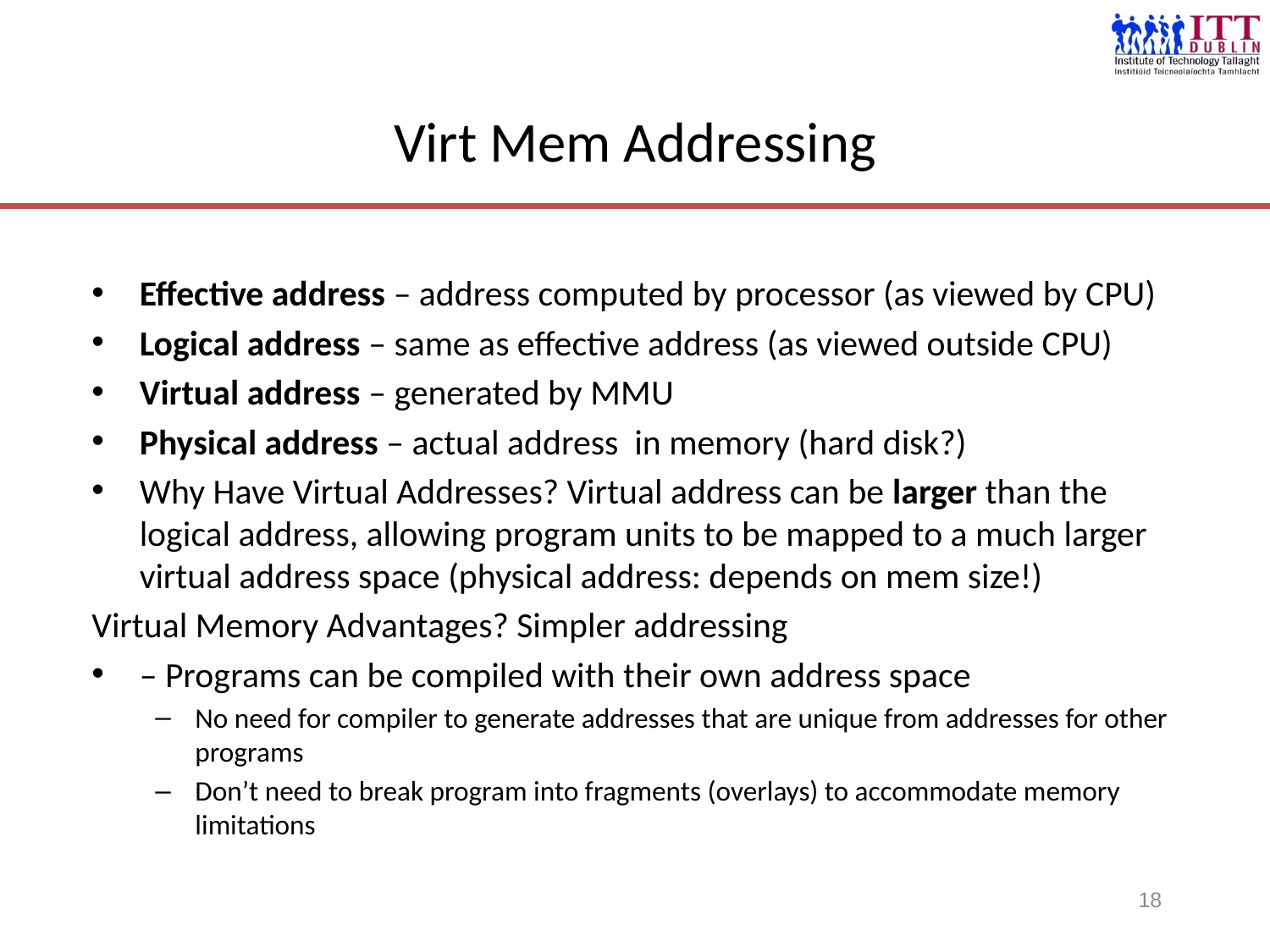

# Virt Mem Addressing
Effective address – address computed by processor (as viewed by CPU)
Logical address – same as effective address (as viewed outside CPU)
Virtual address – generated by MMU
Physical address – actual address  in memory (hard disk?)
Why Have Virtual Addresses? Virtual address can be larger than the logical address, allowing program units to be mapped to a much larger virtual address space (physical address: depends on mem size!)
Virtual Memory Advantages? Simpler addressing
– Programs can be compiled with their own address space
No need for compiler to generate addresses that are unique from addresses for other programs
Don’t need to break program into fragments (overlays) to accommodate memory limitations
18